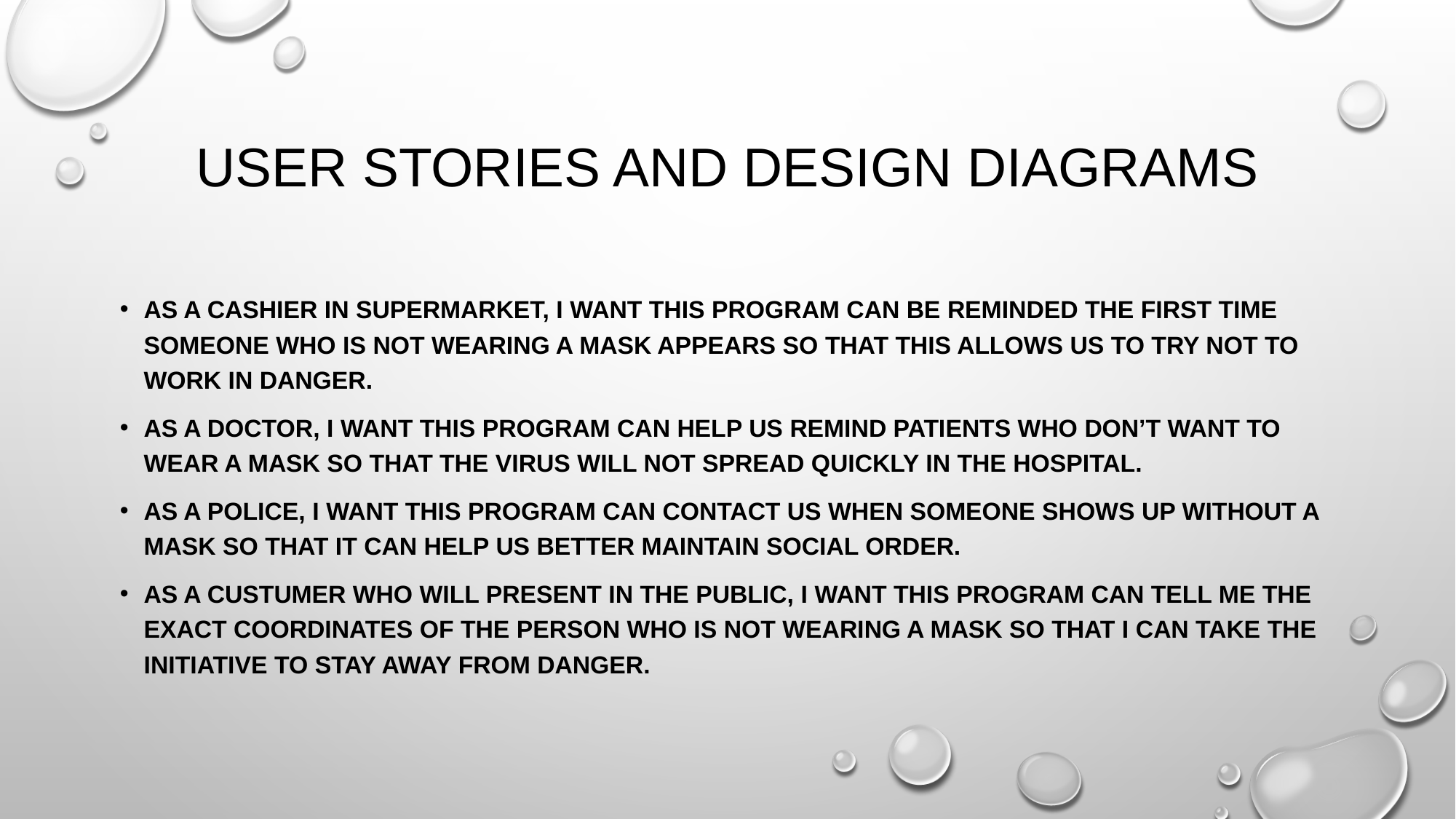

# User Stories and Design Diagrams
As a Cashier in supermarket, I want this program can be reminded the first time someone who is not wearing a mask appears so that this allows us to try not to work in danger.
As a doctor, I want this program can help us remind patients who don’t want to wear a mask so that the virus will not spread quickly in the hospital.
As a police, I want this program can contact us when someone shows up without a mask so that it can help us better maintain social order.
As a custumer who will present in the public, I want this program can tell me the exact coordinates of the person who is not wearing a mask so that I can take the initiative to stay away from danger.